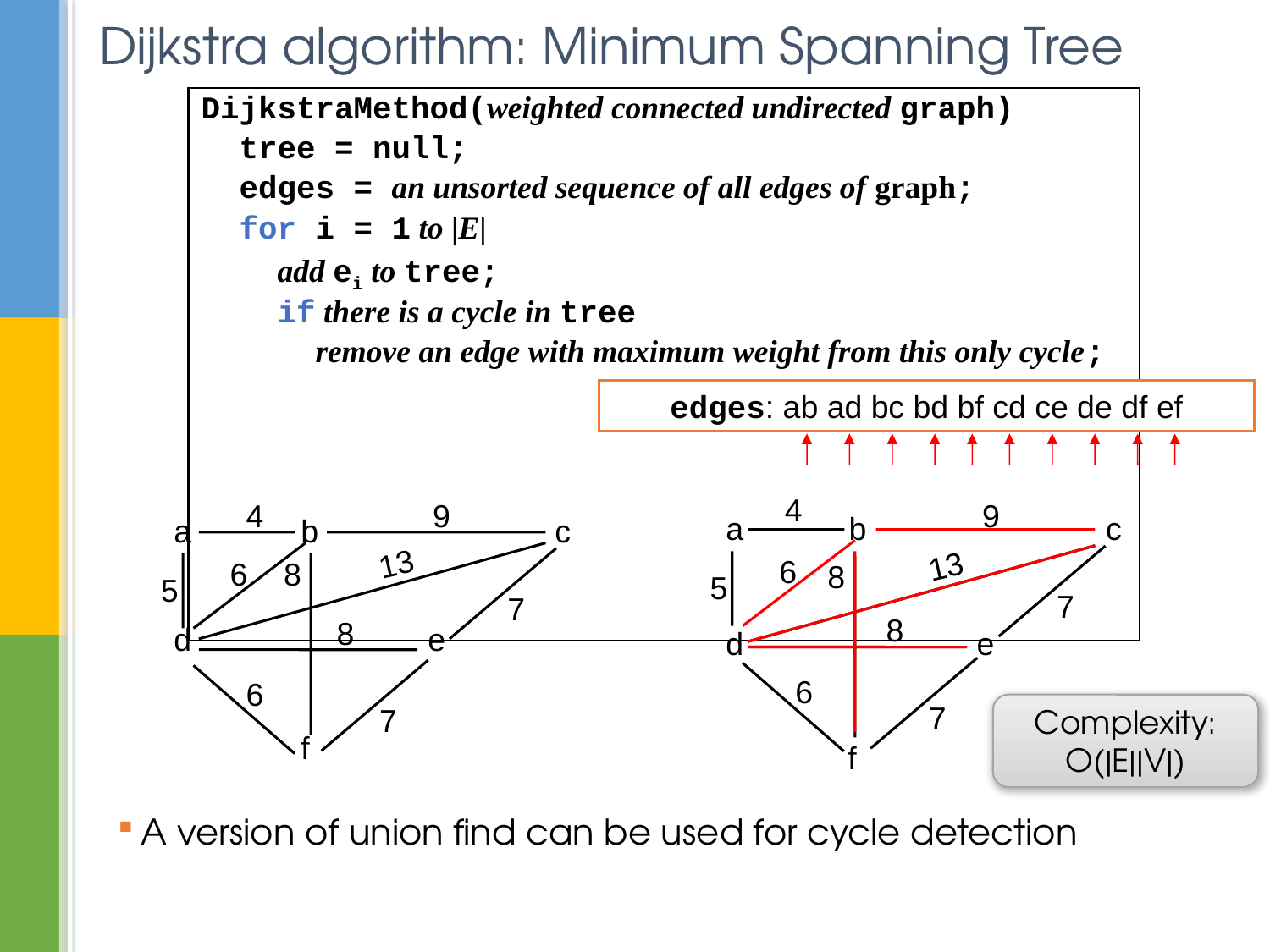

# Dijkstra algorithm: Minimum Spanning Tree
DijkstraMethod(weighted connected undirected graph)
  tree = null;
  edges = an unsorted sequence of all edges of graph;
  for i = 1 to |E|
    add ei to tree;
    if there is a cycle in tree
      remove an edge with maximum weight from this only cycle;
edges: ab ad bc bd bf cd ce de df ef

4
9
4
9
a
b
c
a	b		c

d		e

	f

13
13

6

6
8

8

5
5
7
7
8
8
d
e

6
6
7
7
Complexity:
O(|E||V|)

A version of union find can be used for cycle detection
f